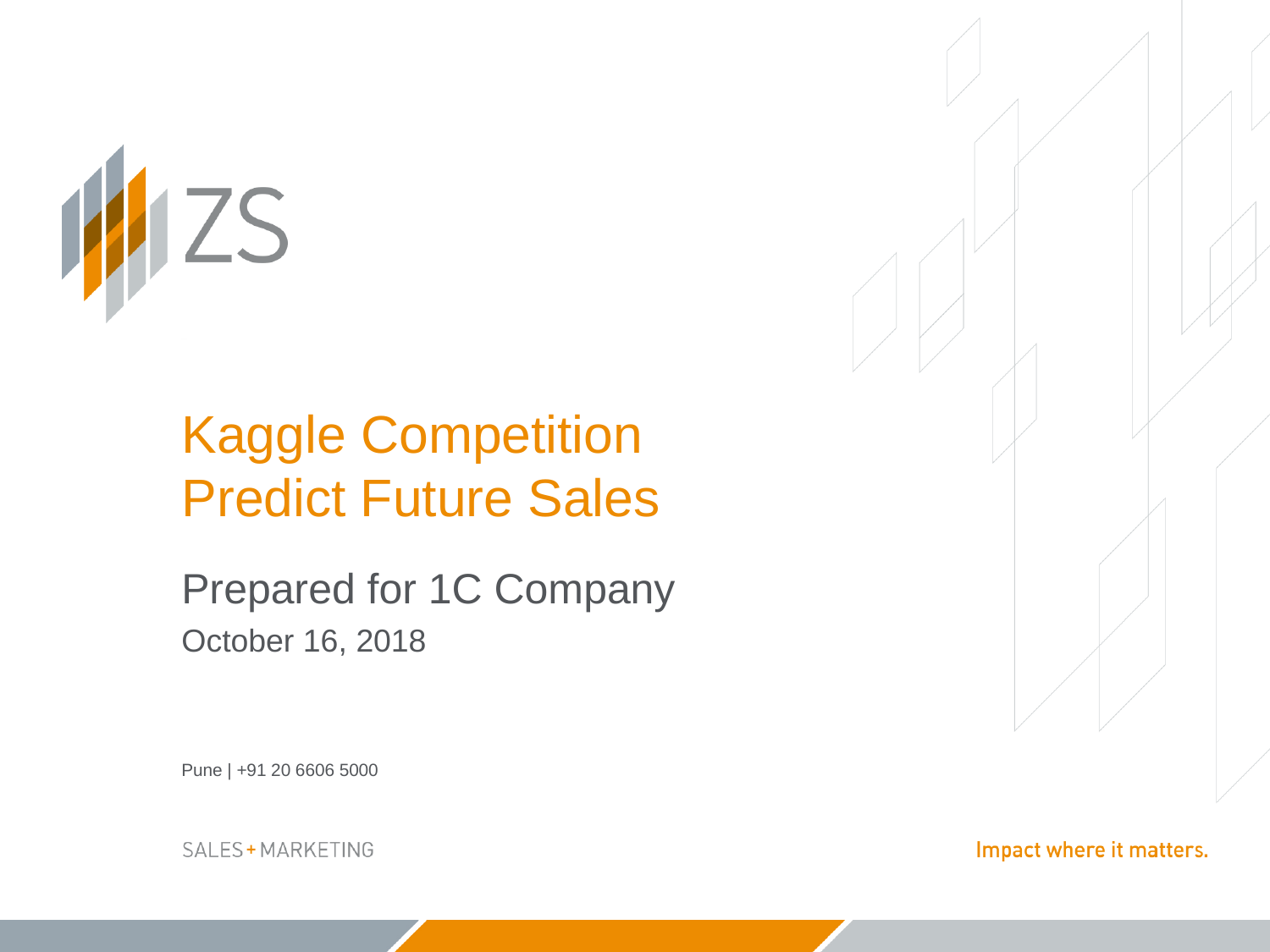

Kaggle Competition
Predict Future Sales
Prepared for 1C Company
October 16, 2018
Pune | +91 20 6606 5000